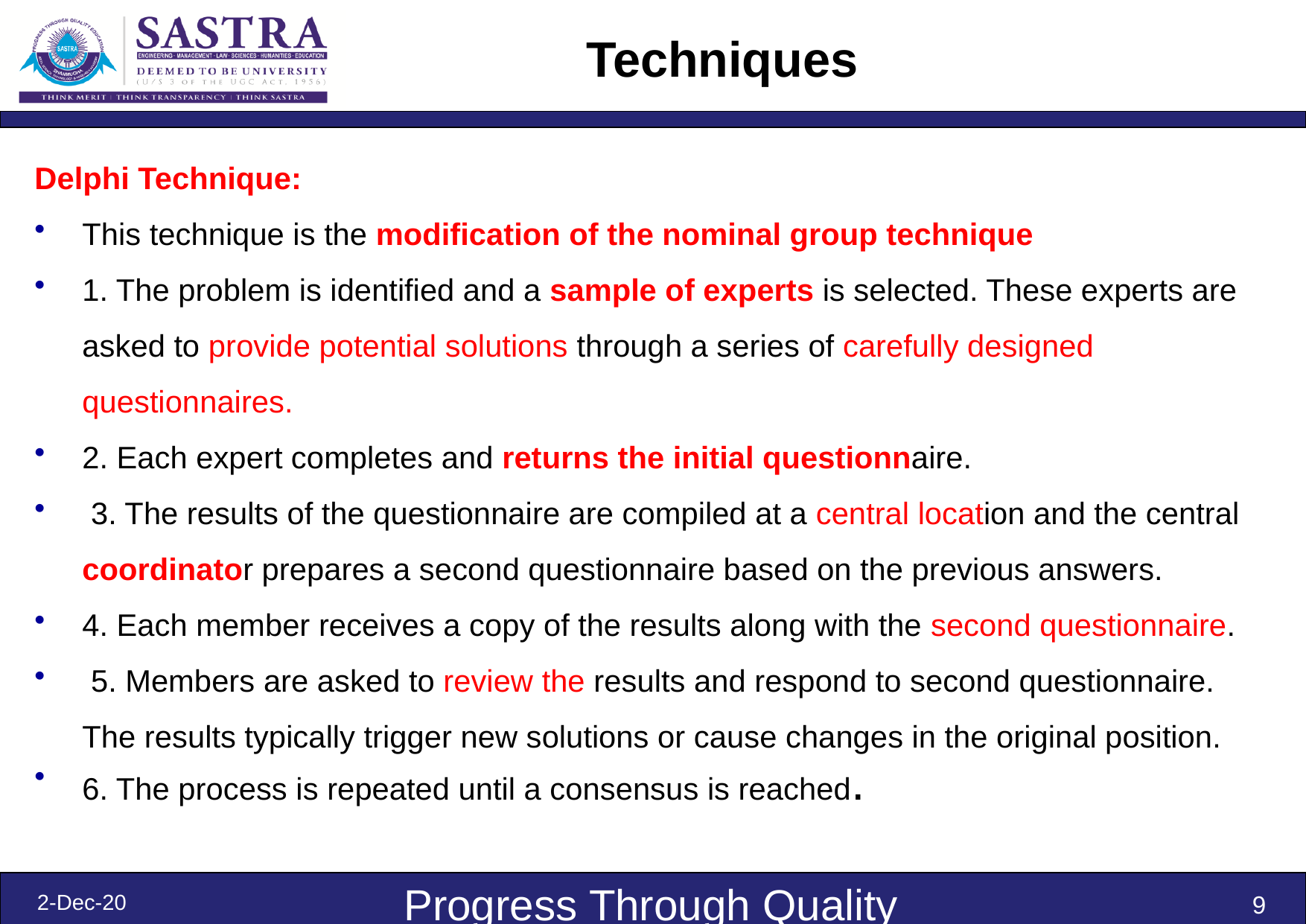

# Techniques
Delphi Technique:
This technique is the modification of the nominal group technique
1. The problem is identified and a sample of experts is selected. These experts are asked to provide potential solutions through a series of carefully designed questionnaires.
2. Each expert completes and returns the initial questionnaire.
 3. The results of the questionnaire are compiled at a central location and the central coordinator prepares a second questionnaire based on the previous answers.
4. Each member receives a copy of the results along with the second questionnaire.
 5. Members are asked to review the results and respond to second questionnaire. The results typically trigger new solutions or cause changes in the original position.
6. The process is repeated until a consensus is reached.
2-Dec-20
9